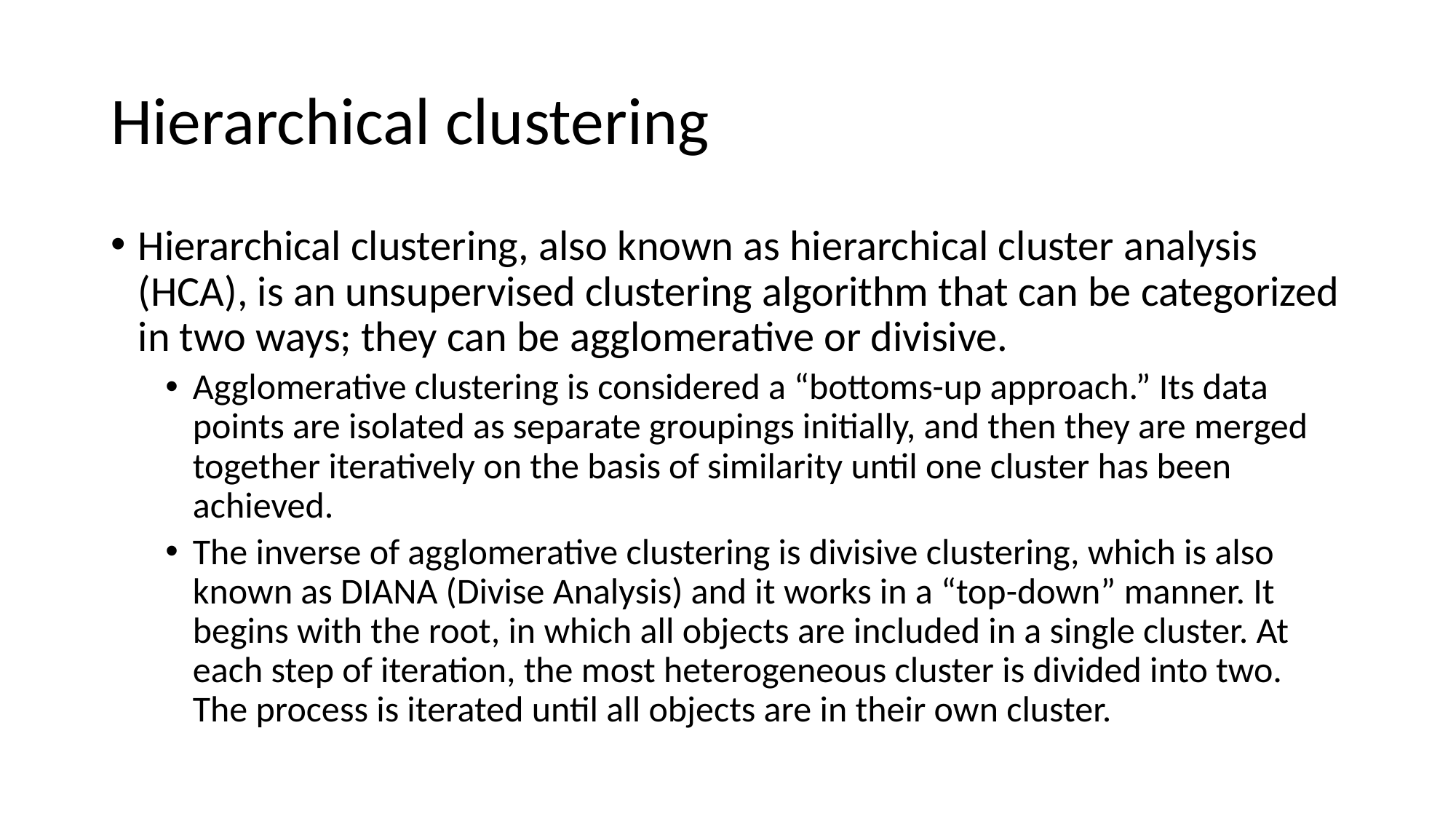

# Hierarchical clustering
Hierarchical clustering, also known as hierarchical cluster analysis (HCA), is an unsupervised clustering algorithm that can be categorized in two ways; they can be agglomerative or divisive.
Agglomerative clustering is considered a “bottoms-up approach.” Its data points are isolated as separate groupings initially, and then they are merged together iteratively on the basis of similarity until one cluster has been achieved.
The inverse of agglomerative clustering is divisive clustering, which is also known as DIANA (Divise Analysis) and it works in a “top-down” manner. It begins with the root, in which all objects are included in a single cluster. At each step of iteration, the most heterogeneous cluster is divided into two. The process is iterated until all objects are in their own cluster.